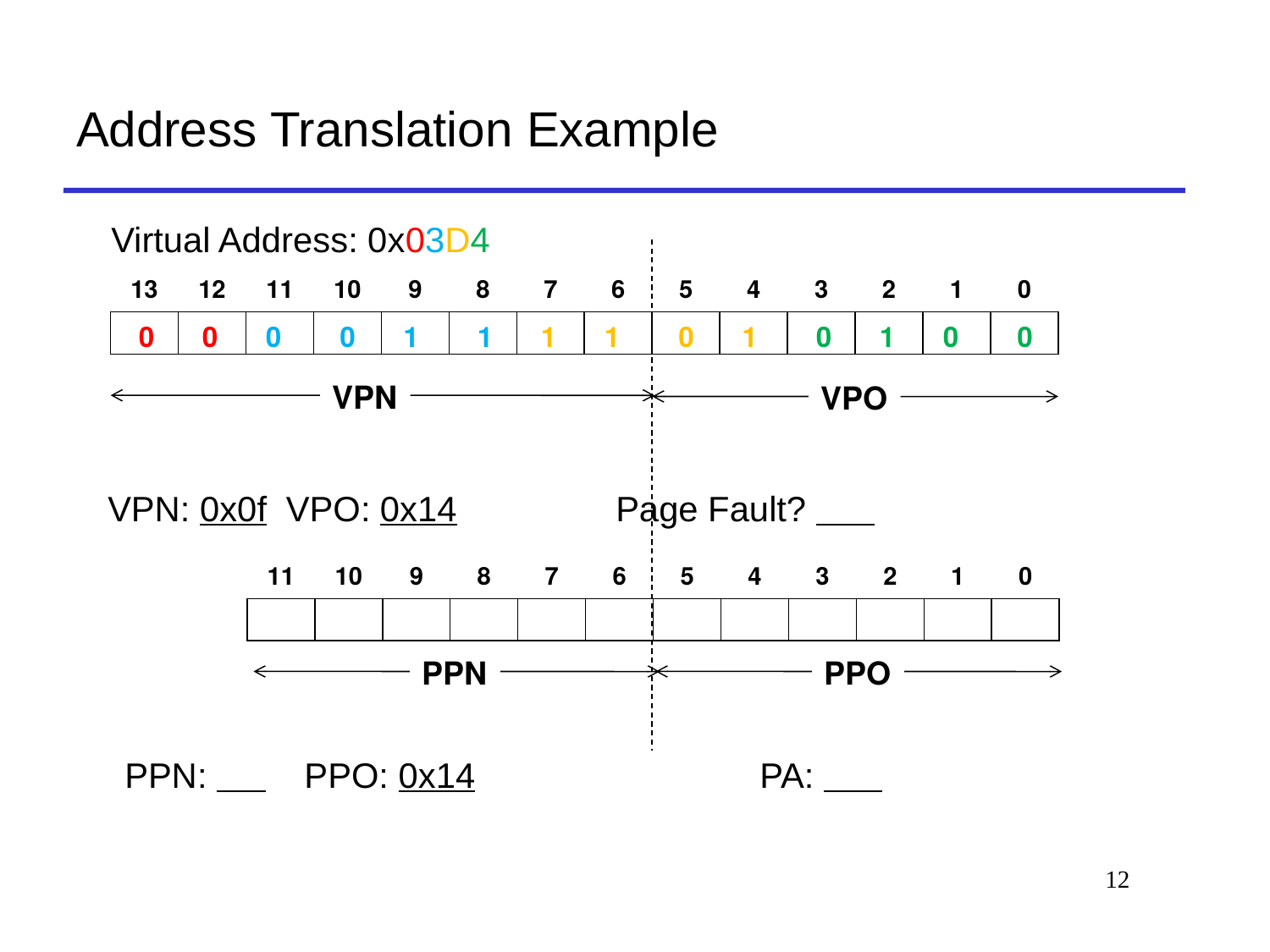

# Address Translation Example
Virtual Address: 0x03D4
13

12

11

10

9

8

7

6

5

4

3

2

1

0

0
0
0
0
1
1
1
1
0
1
0
1
0
0
VPN

VPO

VPN: 0x0f  VPO: 0x14             	Page Fault?       d
11

10

9

8

7

6

5

4

3

2

1

0

PPN

PPO

PPN:          PPO: 0x14	    		PA:
12